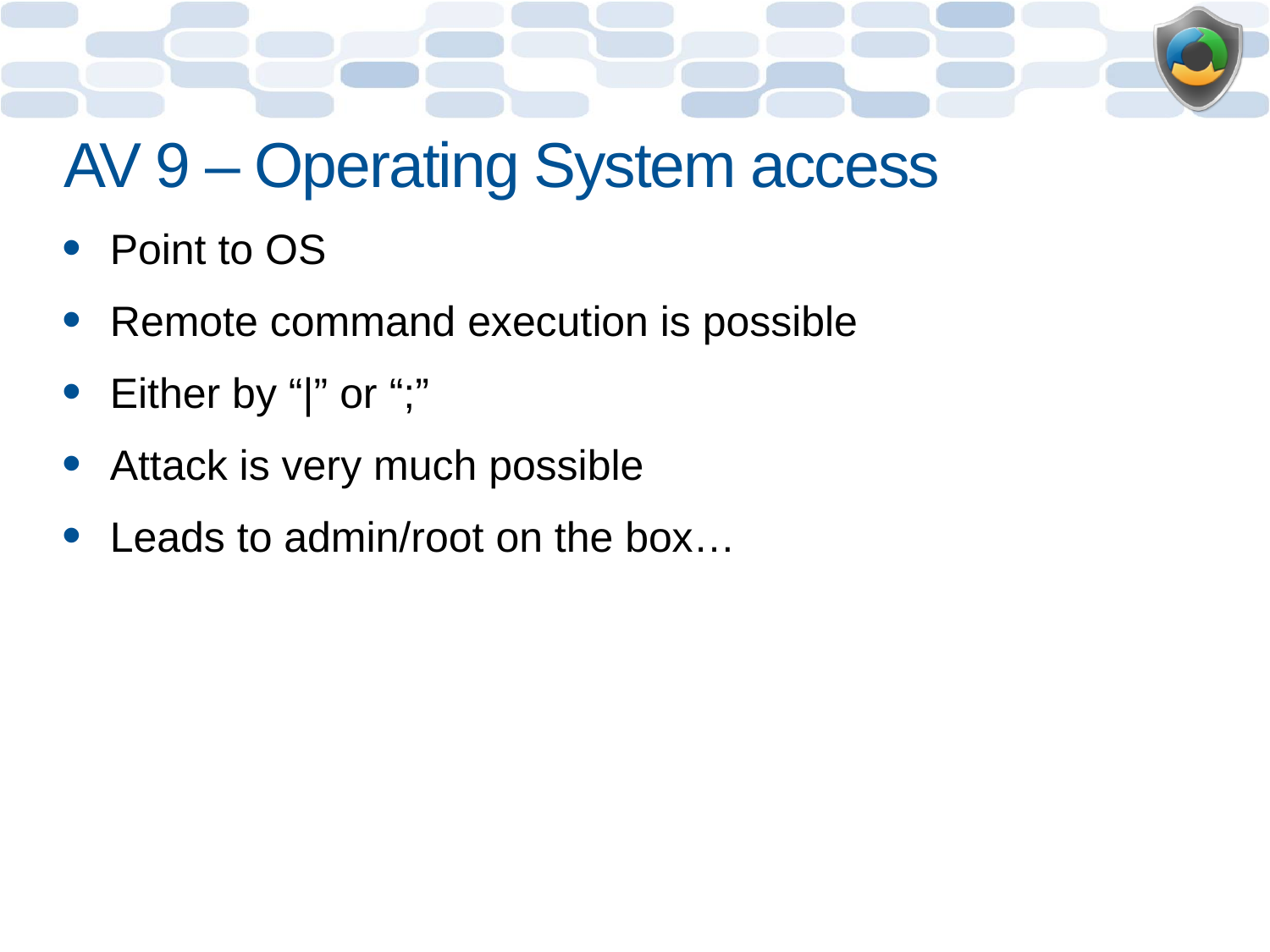

# AV 9 – Operating System access
Point to OS
Remote command execution is possible
Either by “|” or “;”
Attack is very much possible
Leads to admin/root on the box…